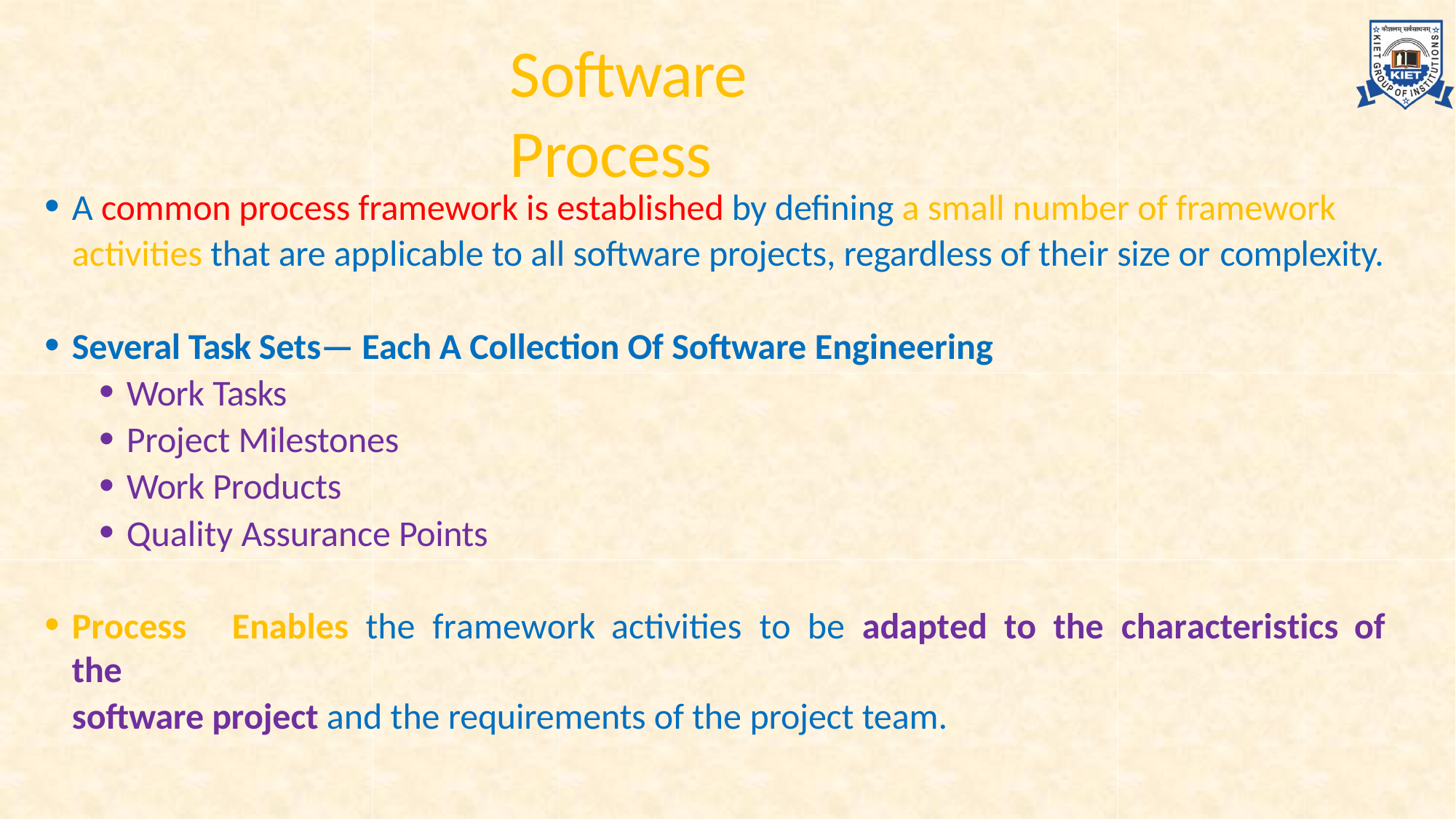

# Software Process
A common process framework is established by defining a small number of framework  activities that are applicable to all software projects, regardless of their size or complexity.

Several Task Sets— Each A Collection Of Software Engineering
Work Tasks
Project Milestones
Work Products
Quality Assurance Points

Process	Enables	the	framework	activities	to	be	adapted	to	the	characteristics	of	the
software project and the requirements of the project team.